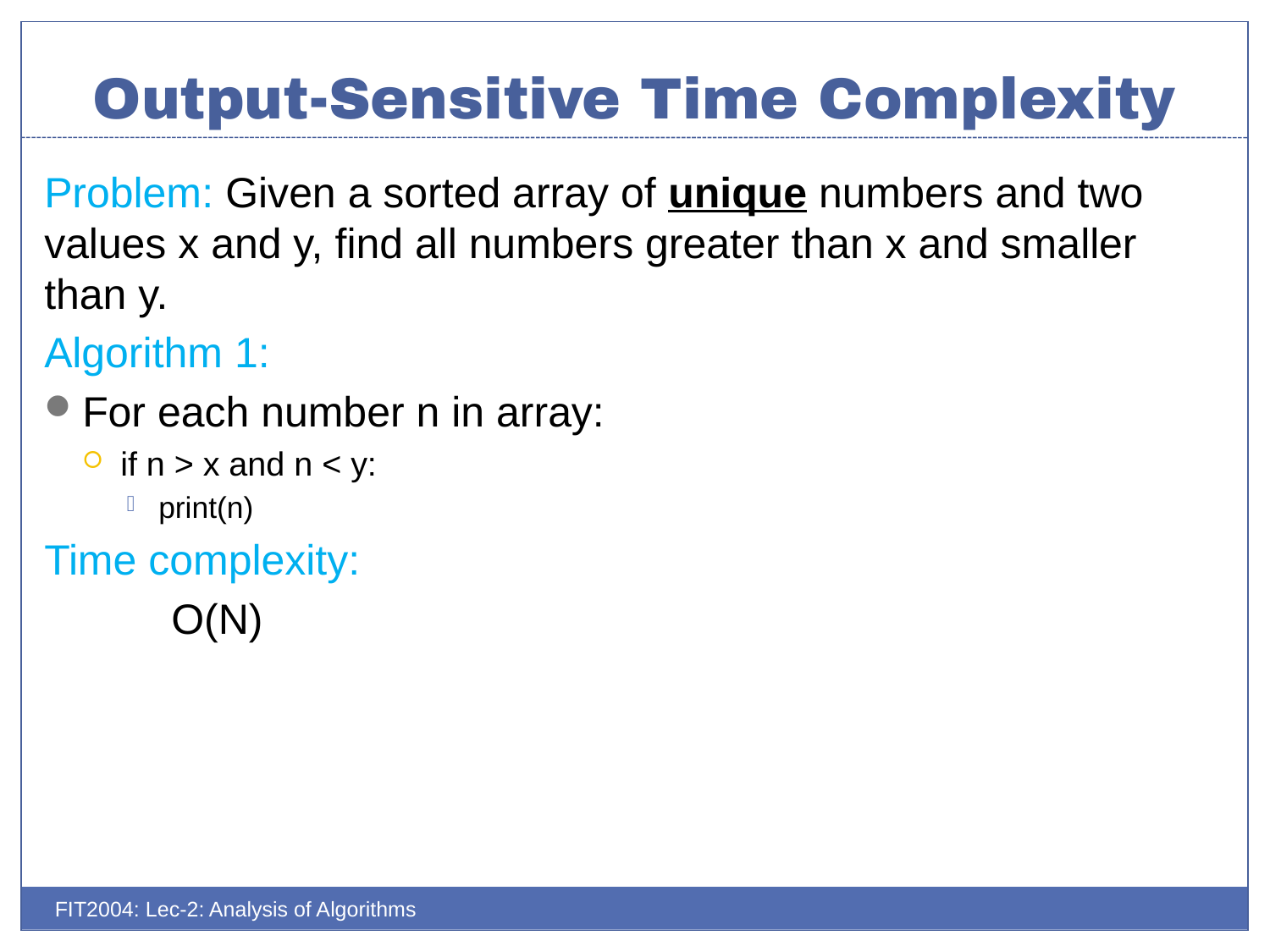

# Output-Sensitive Time Complexity
Problem: Given a sorted array of unique numbers and two values x and y, find all numbers greater than x and smaller than y.
Algorithm 1:
For each number n in array:
if n > x and n < y:
print(n)
Time complexity:
	O(N)

FIT2004: Lec-2: Analysis of Algorithms